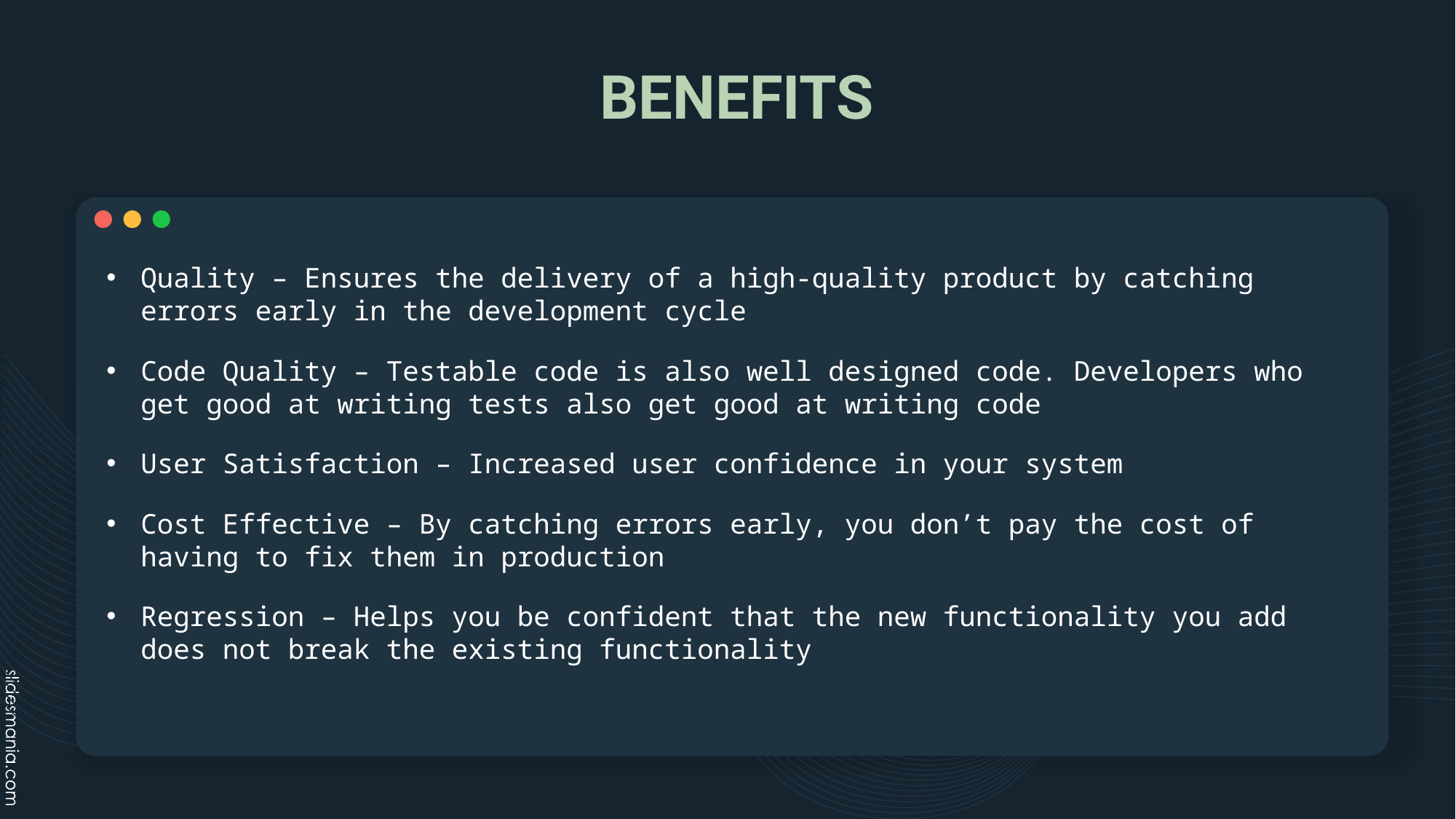

# BENEFITS
Quality – Ensures the delivery of a high-quality product by catching errors early in the development cycle
Code Quality – Testable code is also well designed code. Developers who get good at writing tests also get good at writing code
User Satisfaction – Increased user confidence in your system
Cost Effective – By catching errors early, you don’t pay the cost of having to fix them in production
Regression – Helps you be confident that the new functionality you add does not break the existing functionality